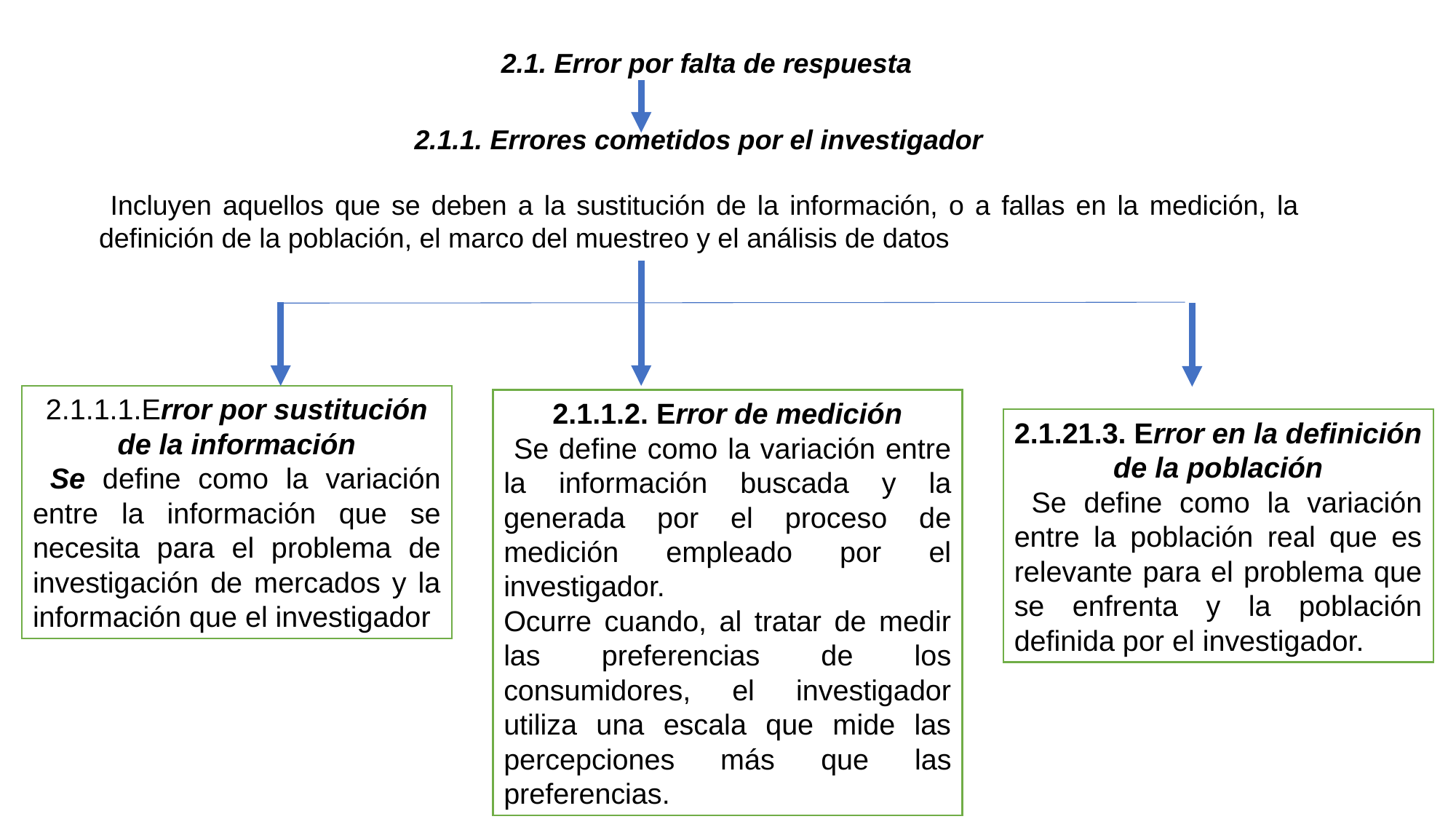

2.1. Error por falta de respuesta
2.1.1. Errores cometidos por el investigador

 Incluyen aquellos que se deben a la sustitución de la información, o a fallas en la medición, la definición de la población, el marco del muestreo y el análisis de datos
2.1.1.1.Error por sustitución de la información
 Se define como la variación entre la información que se necesita para el problema de investigación de mercados y la información que el investigador
2.1.1.2. Error de medición
 Se define como la variación entre la información buscada y la generada por el proceso de medición empleado por el investigador.
Ocurre cuando, al tratar de medir las preferencias de los consumidores, el investigador utiliza una escala que mide las percepciones más que las preferencias.
2.1.21.3. Error en la definición de la población
 Se define como la variación entre la población real que es relevante para el problema que se enfrenta y la población definida por el investigador.